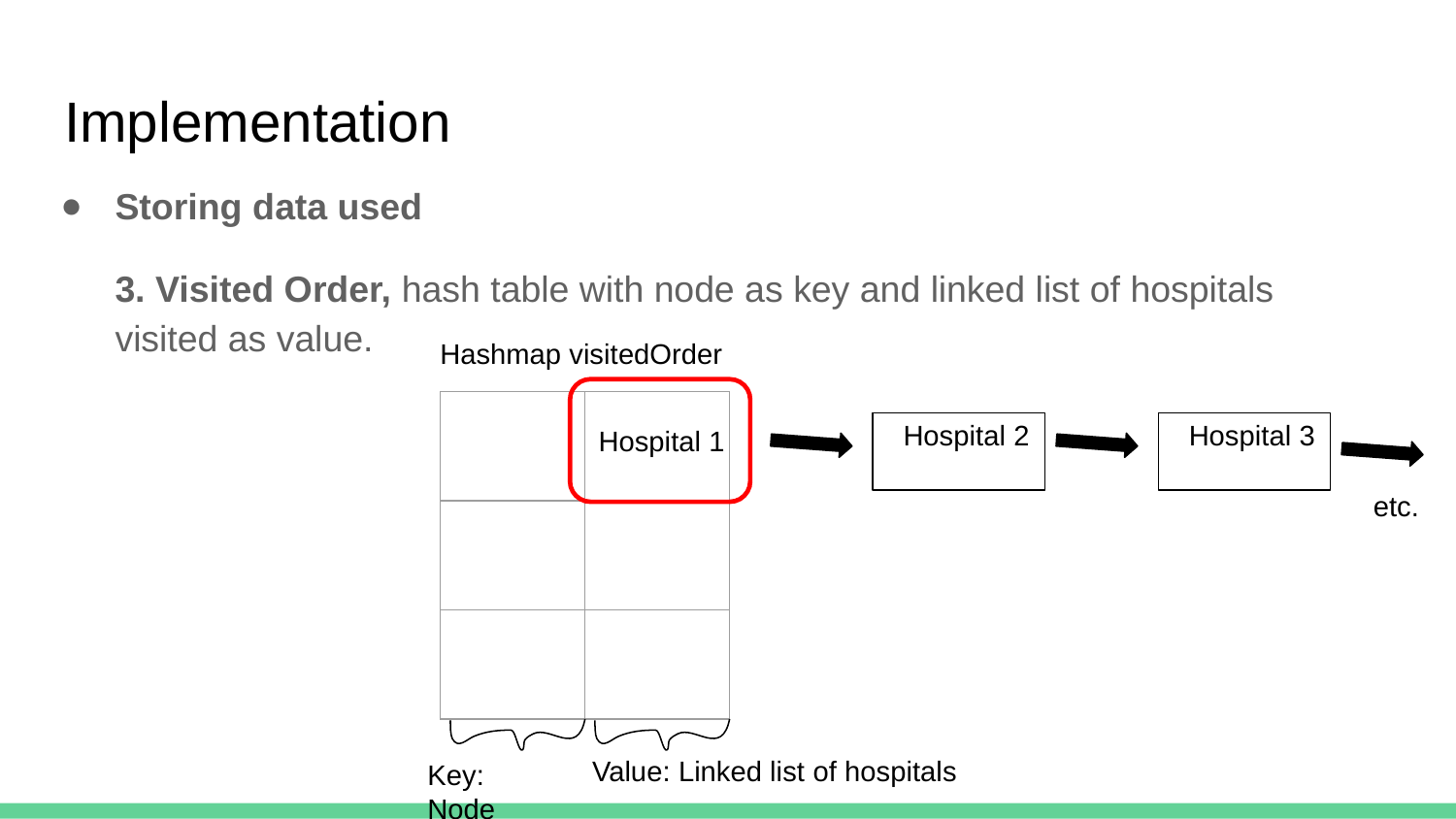

# Implementation
Storing data used
3. Visited Order, hash table with node as key and linked list of hospitals visited as value.

Hashmap visitedOrder
 Hospital 1
|  |  |
| --- | --- |
|  |  |
|  |  |

  Hospital 2
  Hospital 3
etc.

Value: Linked list of hospitals
Key: Node